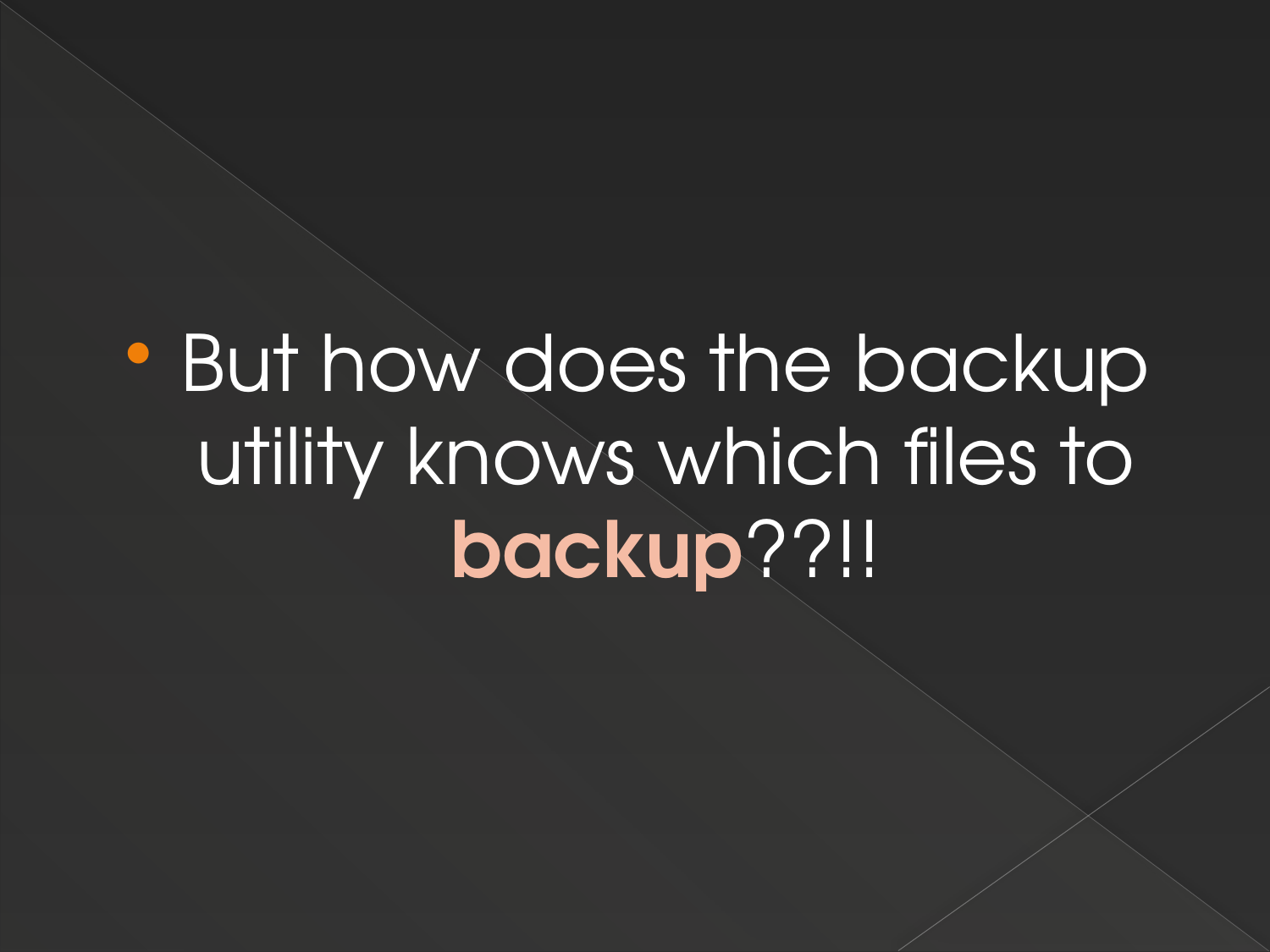

#
But how does the backup utility knows which files to backup??!!